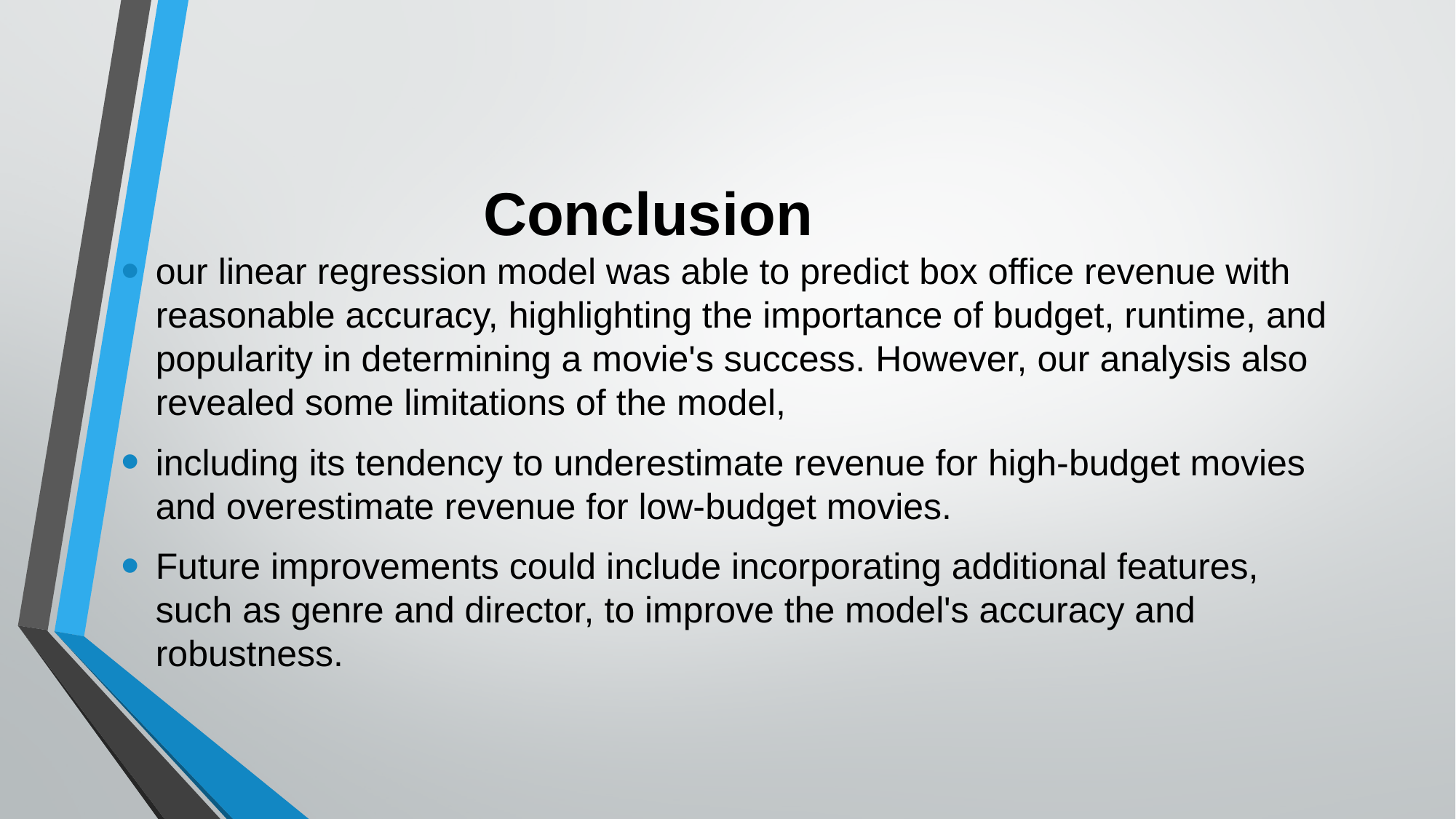

# Conclusion

our linear regression model was able to predict box office revenue with reasonable accuracy, highlighting the importance of budget, runtime, and popularity in determining a movie's success. However, our analysis also revealed some limitations of the model,
including its tendency to underestimate revenue for high-budget movies and overestimate revenue for low-budget movies.
Future improvements could include incorporating additional features, such as genre and director, to improve the model's accuracy and robustness.